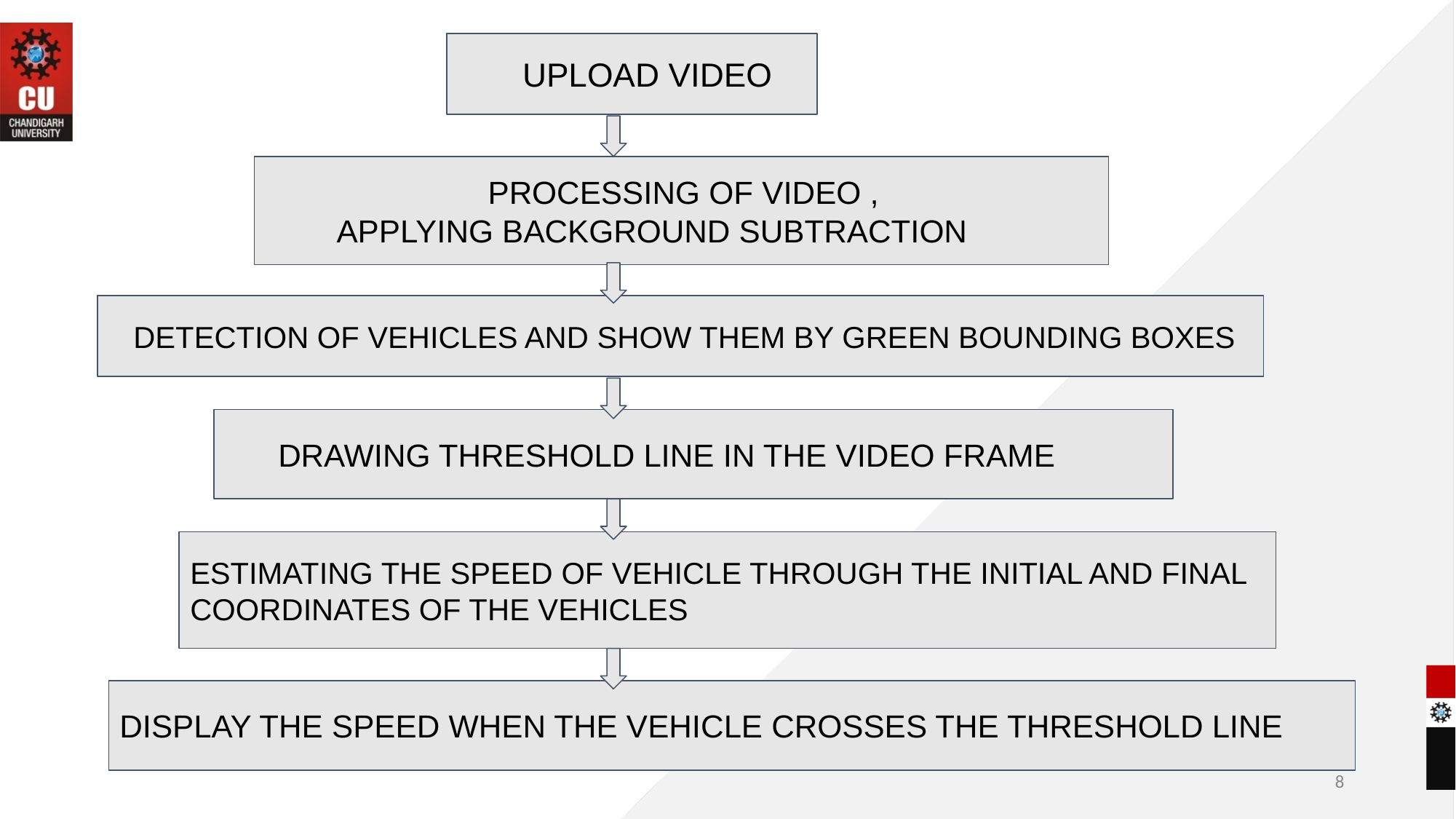

UPLOAD VIDEO

                         PROCESSING OF VIDEO ,
        APPLYING BACKGROUND SUBTRACTION

   DETECTION OF VEHICLES AND SHOW THEM BY GREEN BOUNDING BOXES

      DRAWING THRESHOLD LINE IN THE VIDEO FRAME

ESTIMATING THE SPEED OF VEHICLE THROUGH THE INITIAL AND FINAL COORDINATES OF THE VEHICLES

DISPLAY THE SPEED WHEN THE VEHICLE CROSSES THE THRESHOLD LINE
8